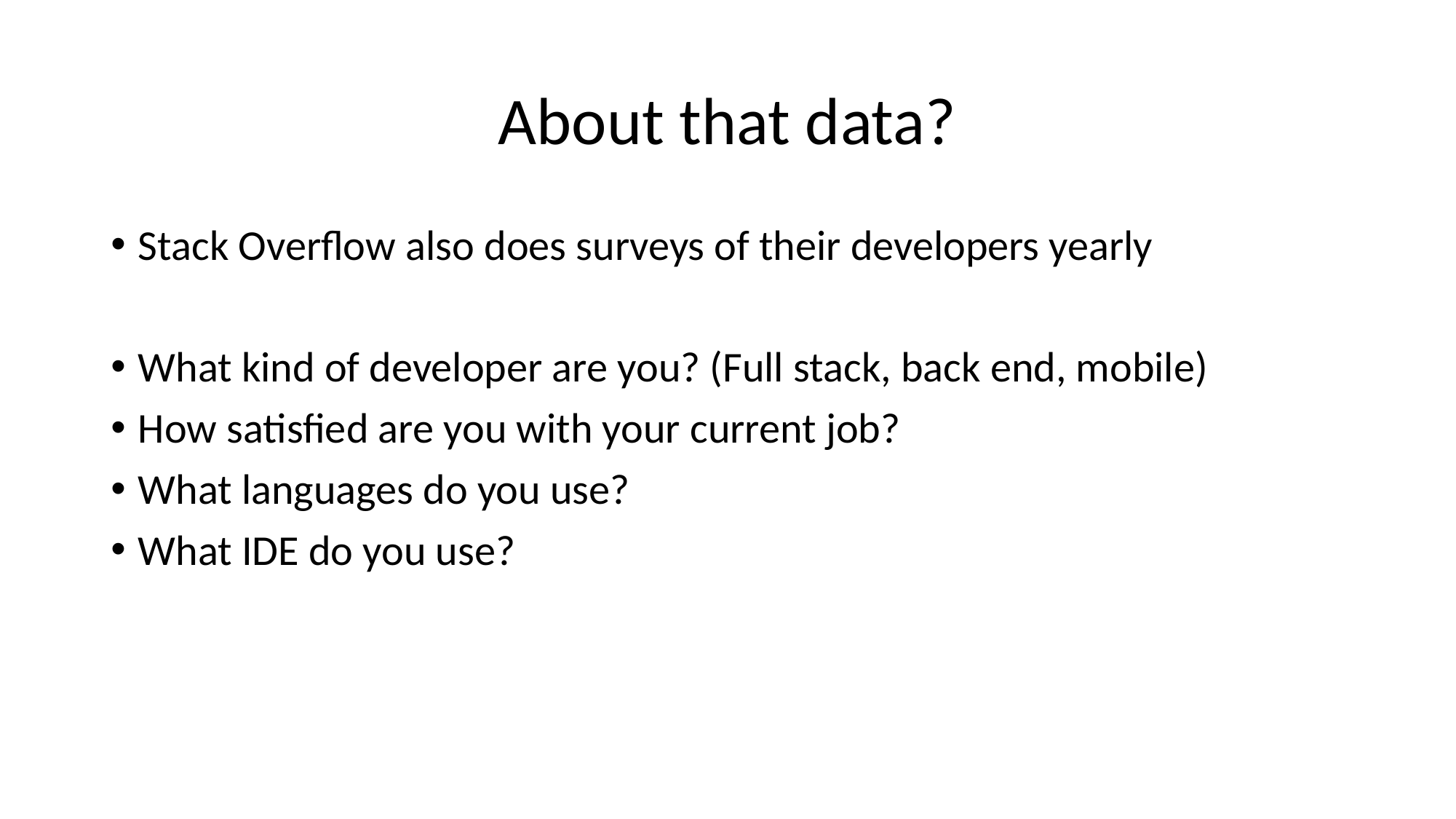

# About that data?
Stack Overflow also does surveys of their developers yearly

What kind of developer are you? (Full stack, back end, mobile)
How satisfied are you with your current job?
What languages do you use?
What IDE do you use?